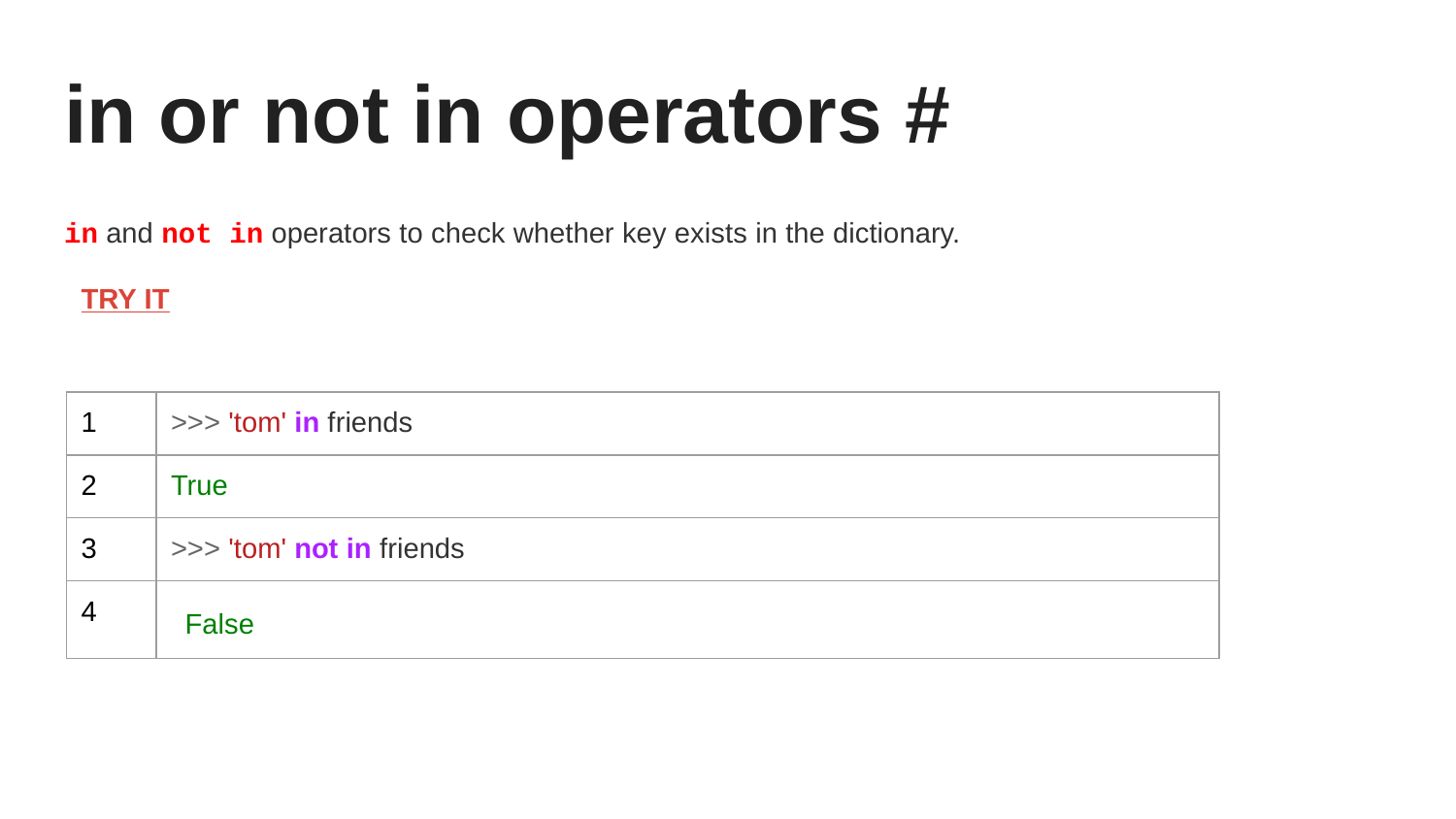

# in or not in operators #

in and not in operators to check whether key exists in the dictionary.

TRY IT
| 1 | >>> 'tom' in friends |
| --- | --- |
| 2 | True |
| 3 | >>> 'tom' not in friends |
| 4 | False |